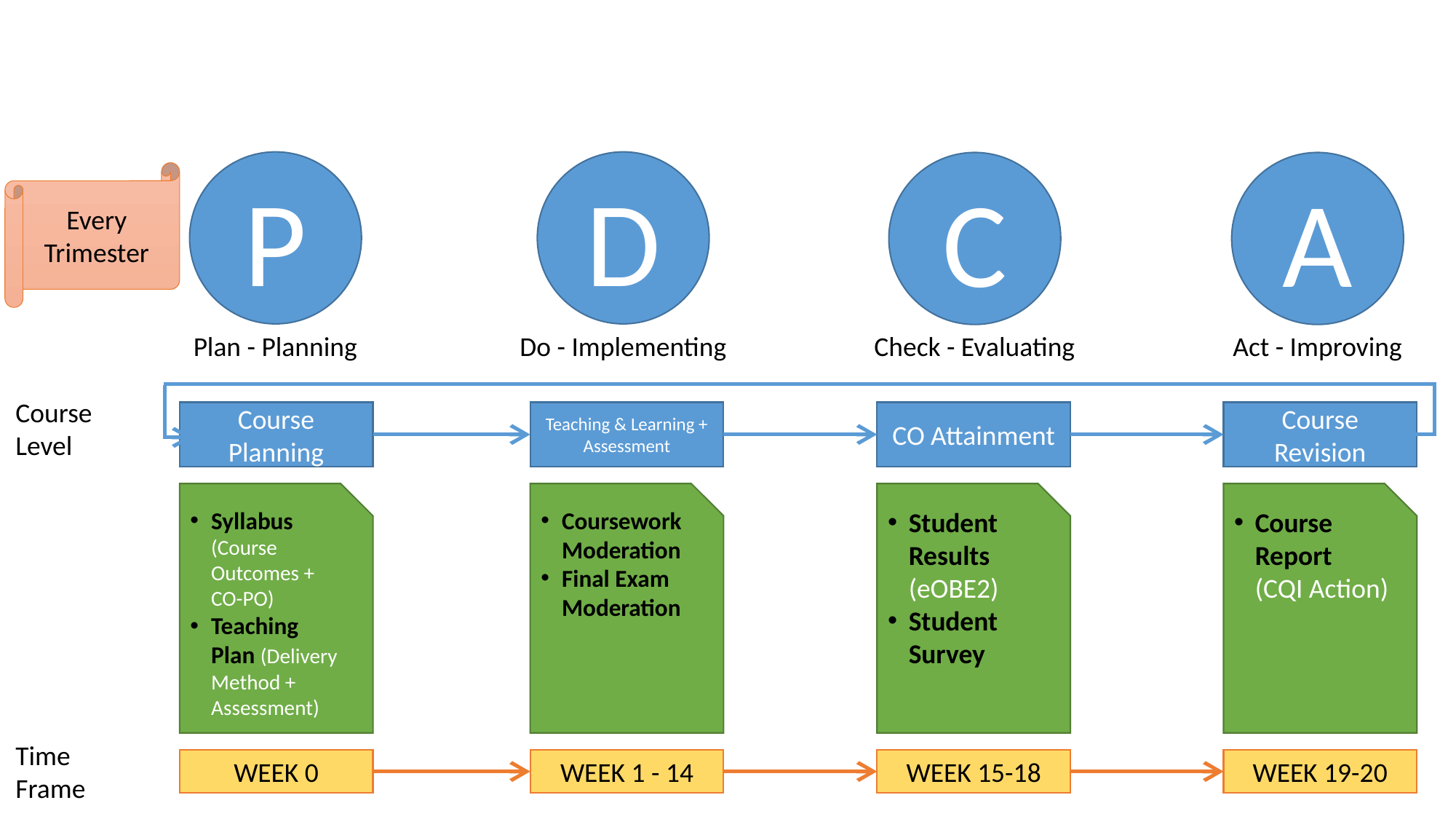

P
Plan - Planning
D
Do - Implementing
C
Check - Evaluating
A
Act - Improving
Every Trimester
Course Level
Course Planning
Teaching & Learning + Assessment
CO Attainment
Course Revision
Syllabus (Course Outcomes + CO-PO)
Teaching Plan (Delivery Method + Assessment)
Coursework Moderation
Final Exam Moderation

Student Results (eOBE2)
Student Survey
Course Report  (CQI Action)

Time Frame
WEEK 0
WEEK 1 - 14
WEEK 15-18
WEEK 19-20